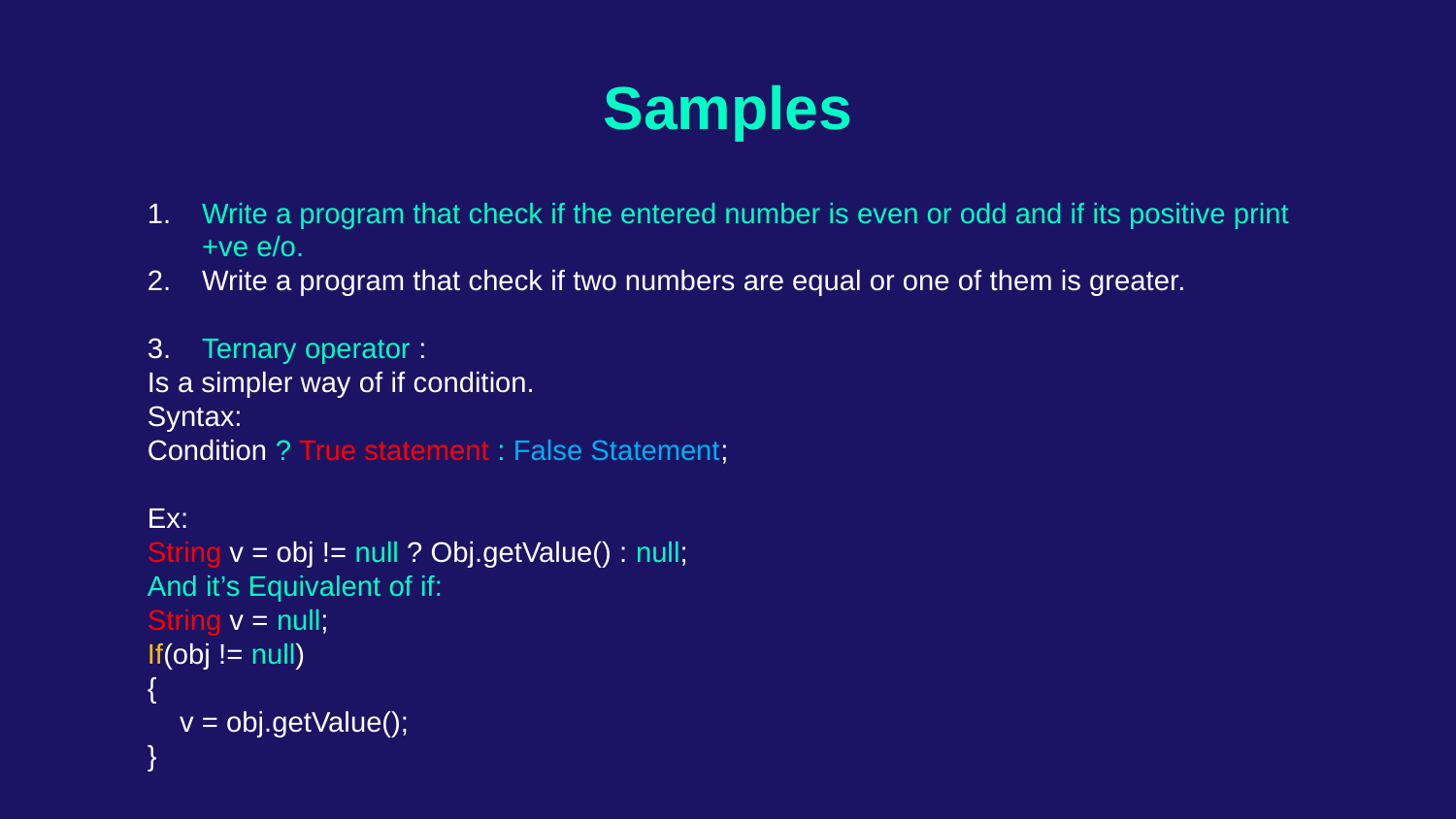

# Samples
Write a program that check if the entered number is even or odd and if its positive print +ve e/o.
Write a program that check if two numbers are equal or one of them is greater.

Ternary operator :
Is a simpler way of if condition.
Syntax:
Condition ? True statement : False Statement;

Ex:
String v = obj != null ? Obj.getValue() : null;
And it’s Equivalent of if:
String v = null;
If(obj != null)
{
    v = obj.getValue();
}